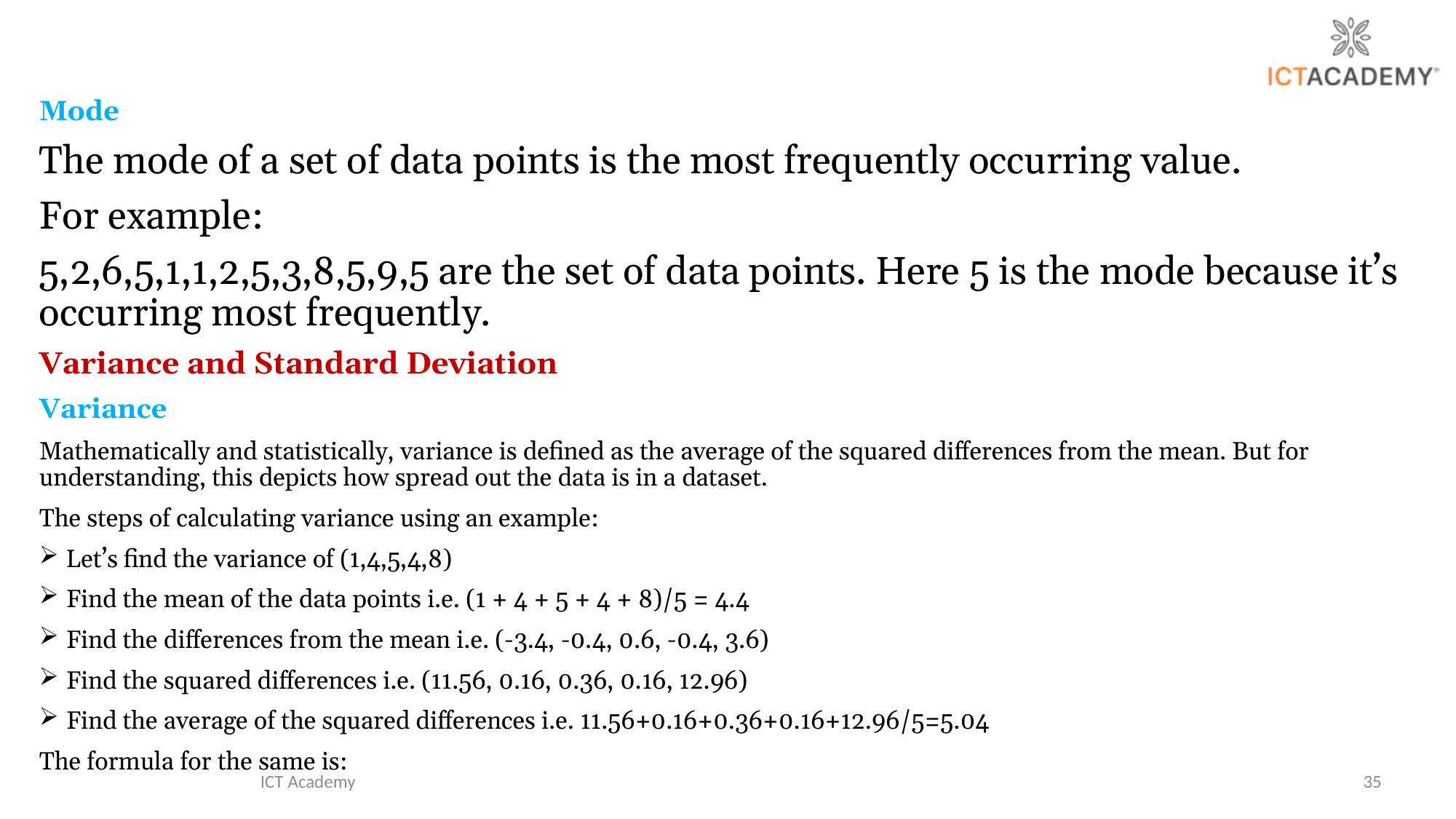

Mode
The mode of a set of data points is the most frequently occurring value.
For example:
5,2,6,5,1,1,2,5,3,8,5,9,5 are the set of data points. Here 5 is the mode because it’s occurring most frequently.
Variance and Standard Deviation
Variance
Mathematically and statistically, variance is defined as the average of the squared differences from the mean. But for understanding, this depicts how spread out the data is in a dataset.
The steps of calculating variance using an example:
Let’s find the variance of (1,4,5,4,8)
Find the mean of the data points i.e. (1 + 4 + 5 + 4 + 8)/5 = 4.4
Find the differences from the mean i.e. (-3.4, -0.4, 0.6, -0.4, 3.6)
Find the squared differences i.e. (11.56, 0.16, 0.36, 0.16, 12.96)
Find the average of the squared differences i.e. 11.56+0.16+0.36+0.16+12.96/5=5.04
The formula for the same is:
ICT Academy
35